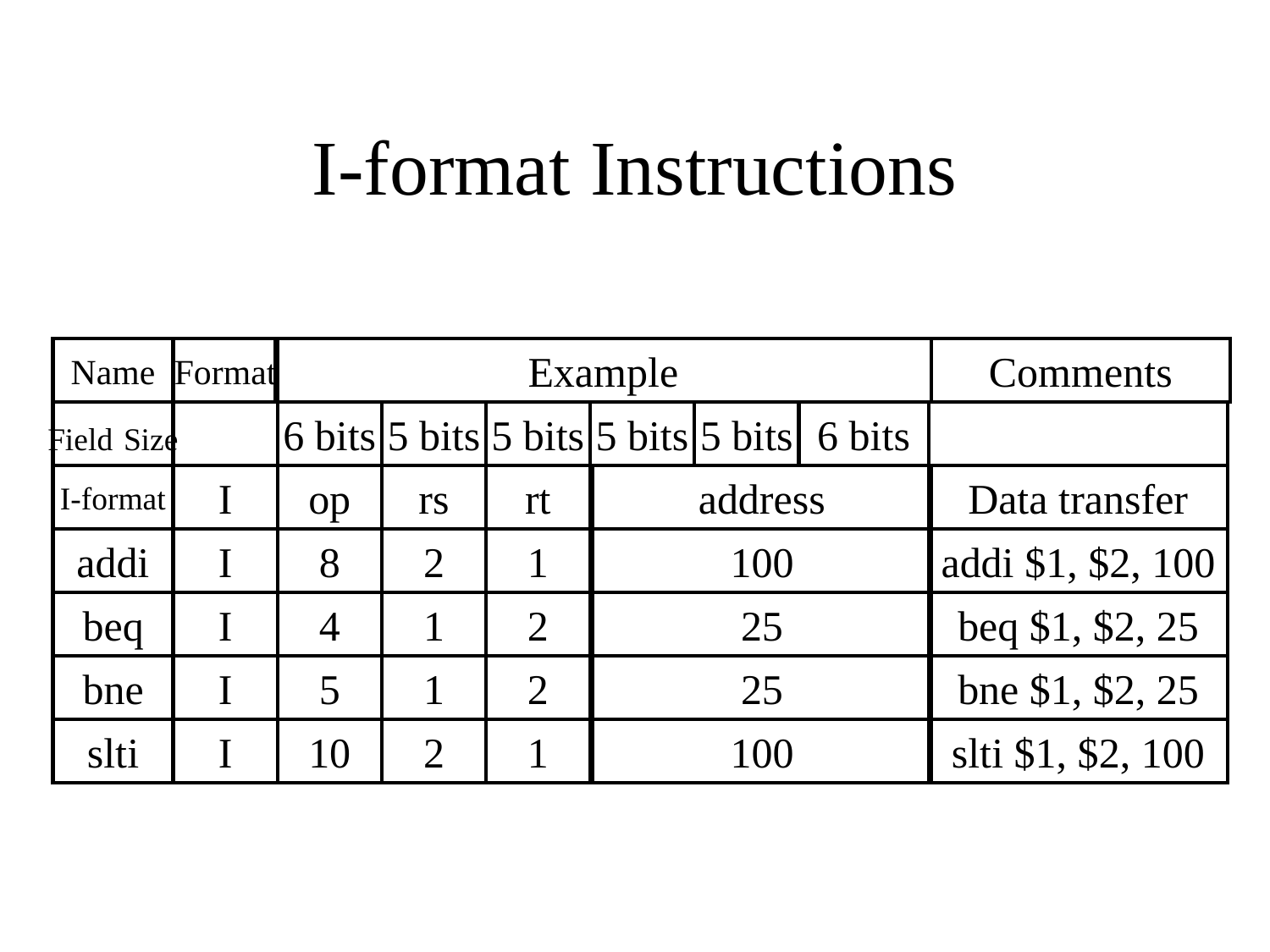

# I-format Instructions
Name
Format
Example
Comments
Field Size

6 bits
5 bits
5 bits
5 bits
5 bits
6 bits

I-format
I
op
rs
rt
address
Data transfer
addi
I
8
2
1
100
addi $1, $2, 100
beq
I
4
1
2
25
beq $1, $2, 25
bne
I
5
1
2
25
bne $1, $2, 25
slti
I
10
2
1
100
slti $1, $2, 100